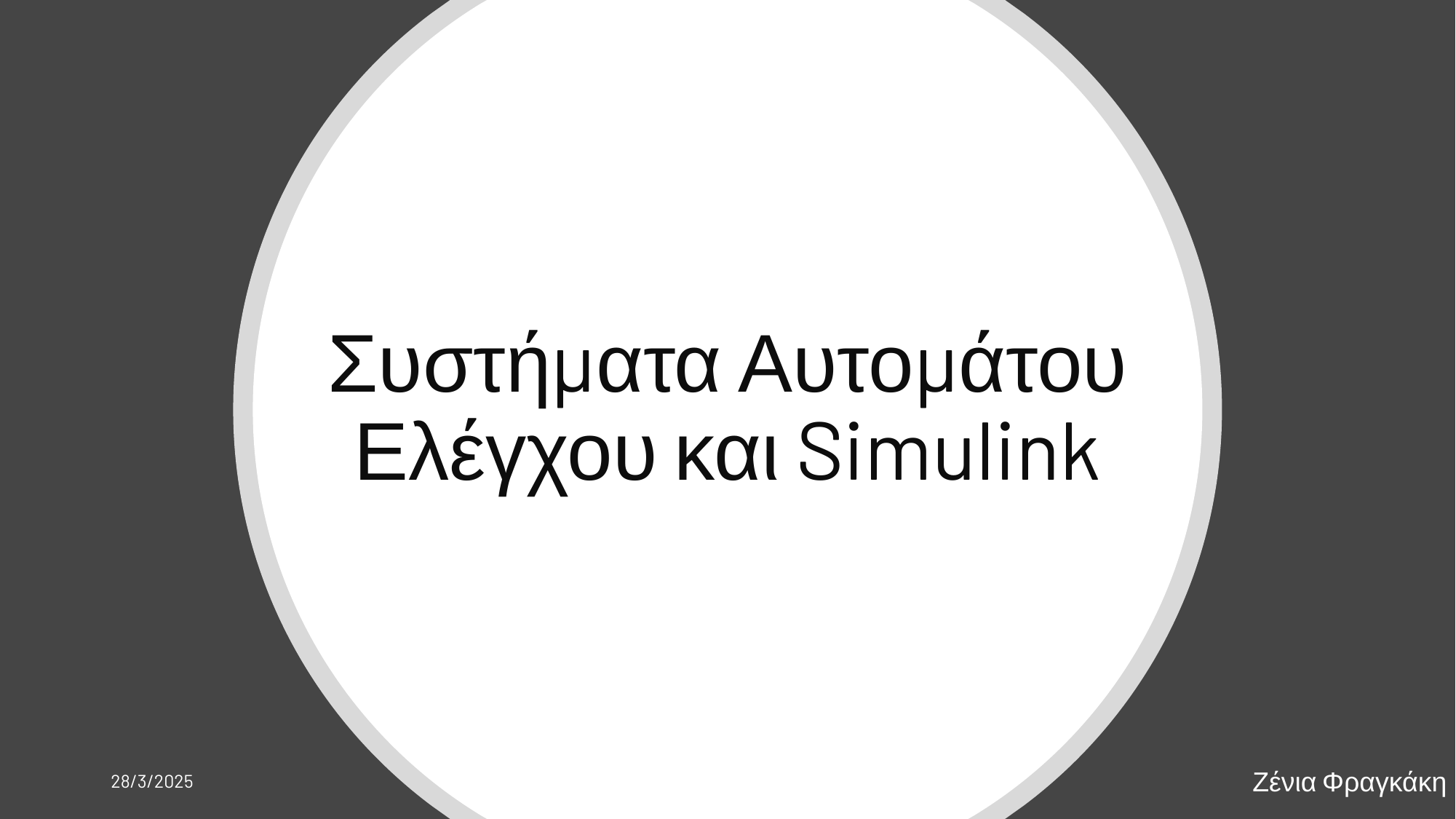

# Συστήματα Αυτομάτου Ελέγχου και Simulink
28/3/2025
Ζένια Φραγκάκη